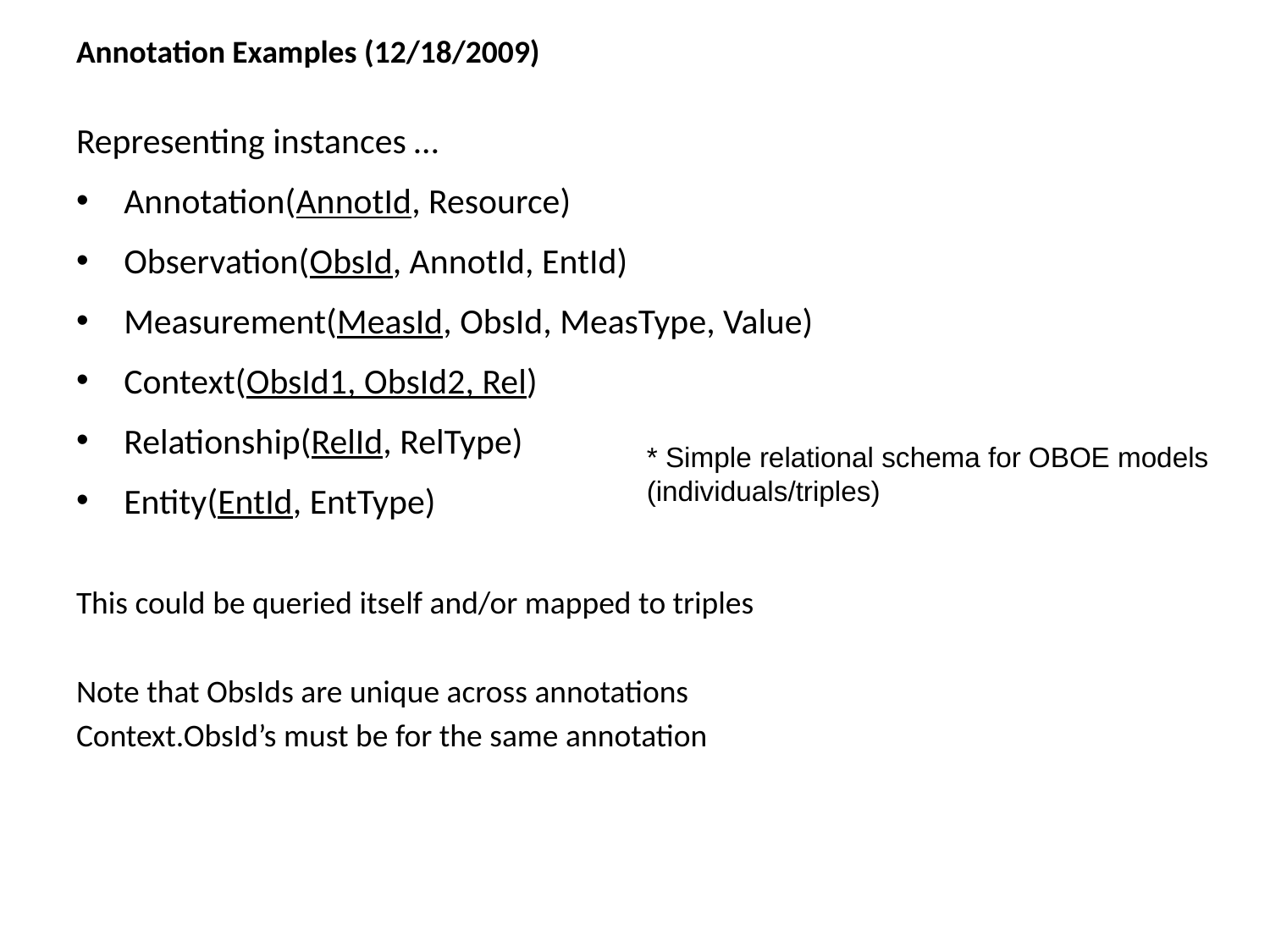

# Annotation Examples (12/18/2009)
Representing instances …
Annotation(AnnotId, Resource)
Observation(ObsId, AnnotId, EntId)
Measurement(MeasId, ObsId, MeasType, Value)
Context(ObsId1, ObsId2, Rel)
Relationship(RelId, RelType)
Entity(EntId, EntType)

This could be queried itself and/or mapped to triples

Note that ObsIds are unique across annotations
Context.ObsId’s must be for the same annotation

* Simple relational schema for OBOE models (individuals/triples)